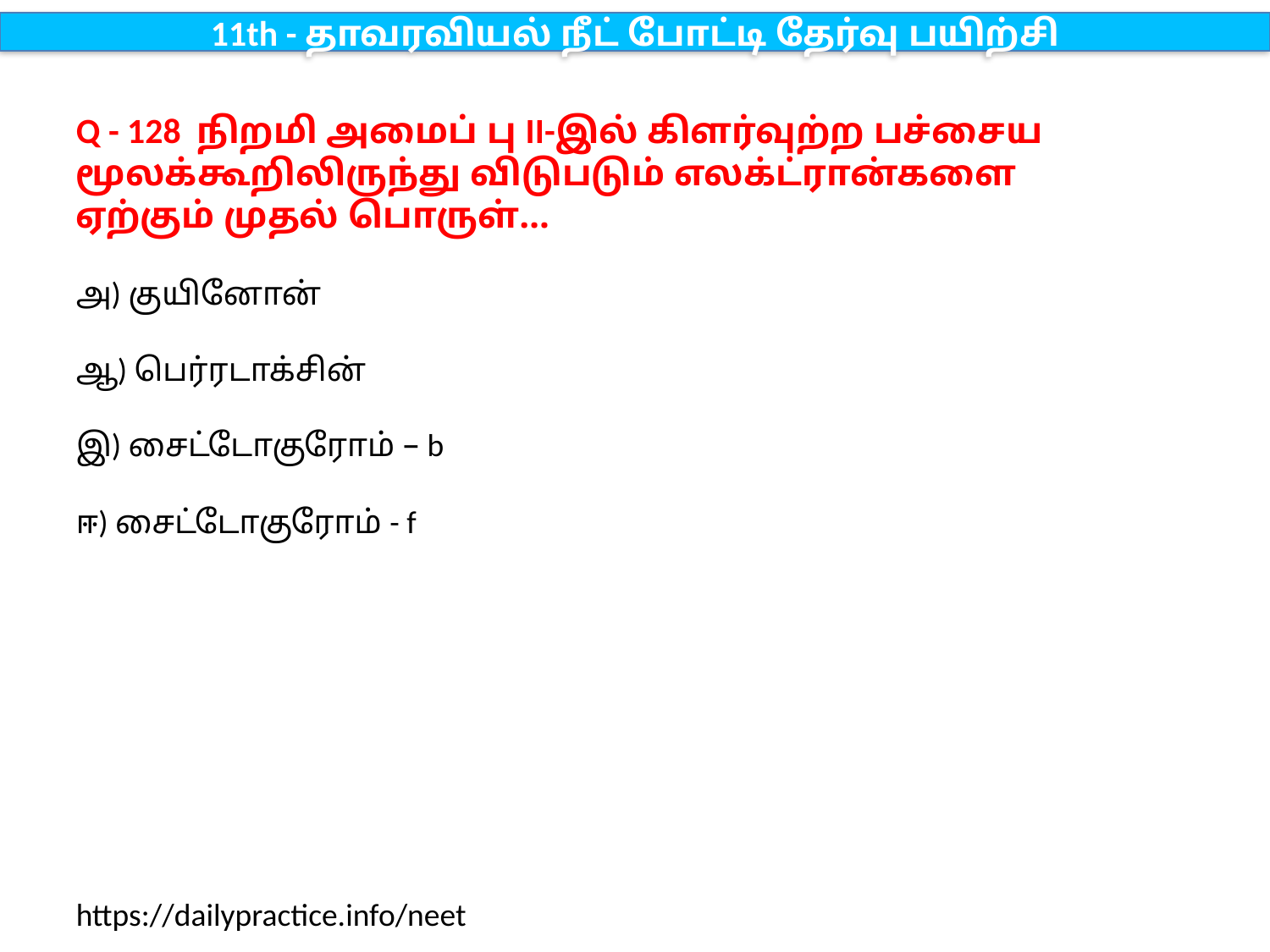

11th - தாவரவியல் நீட் போட்டி தேர்வு பயிற்சி

Q - 128  நிறமி அமைப் பு II-இல் கிளர்வுற்ற பச்சைய மூலக்கூறிலிருந்து விடுபடும் எலக்ட்ரான்களை ஏற்கும் முதல் பொருள்…

அ) குயினோன்

ஆ) பெர்ரடாக்சின்

இ) சைட்டோகுரோம் – b

ஈ) சைட்டோகுரோம் - f
https://dailypractice.info/neet